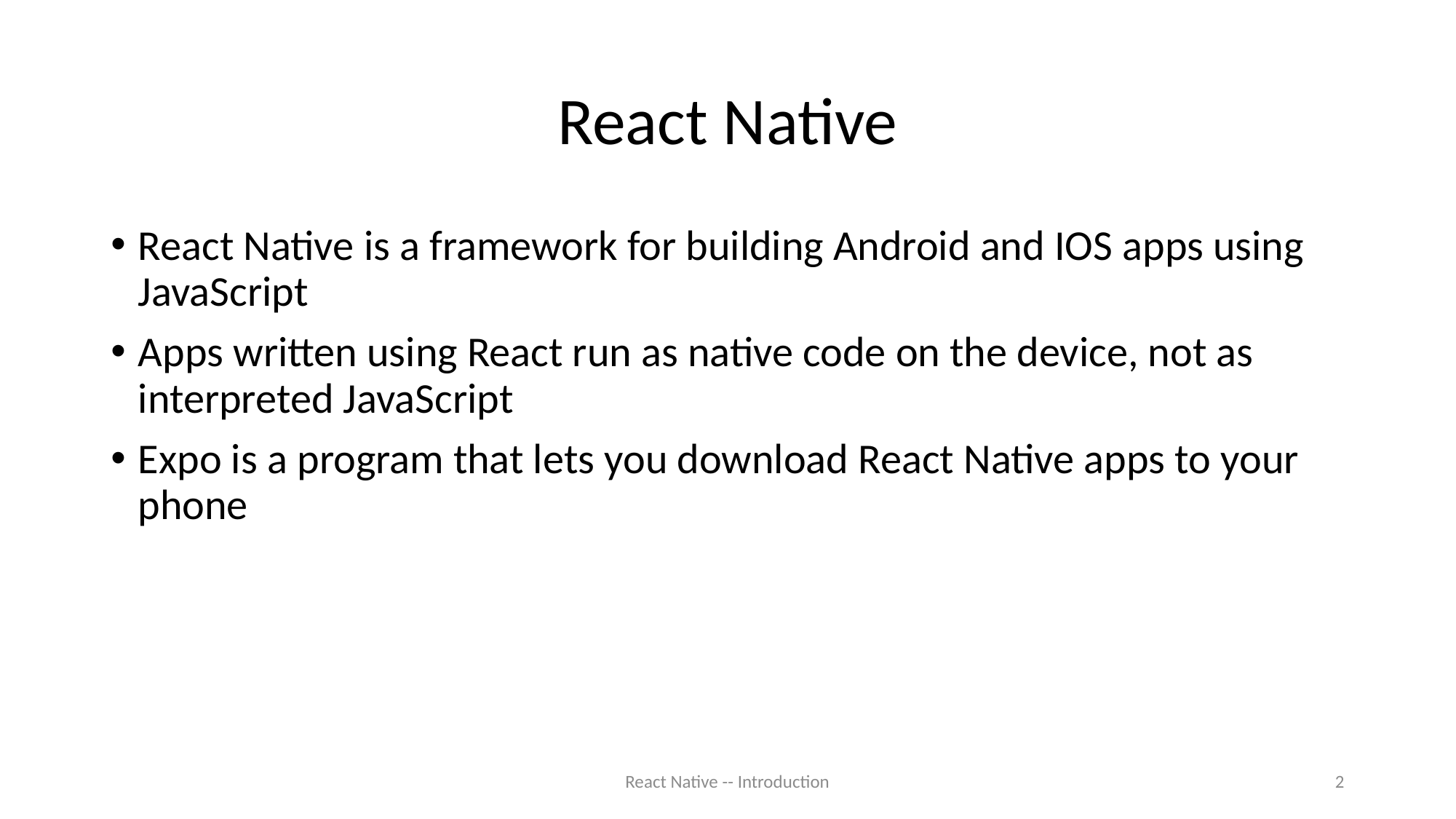

# React Native
React Native is a framework for building Android and IOS apps using JavaScript
Apps written using React run as native code on the device, not as interpreted JavaScript
Expo is a program that lets you download React Native apps to your phone
React Native -- Introduction
2